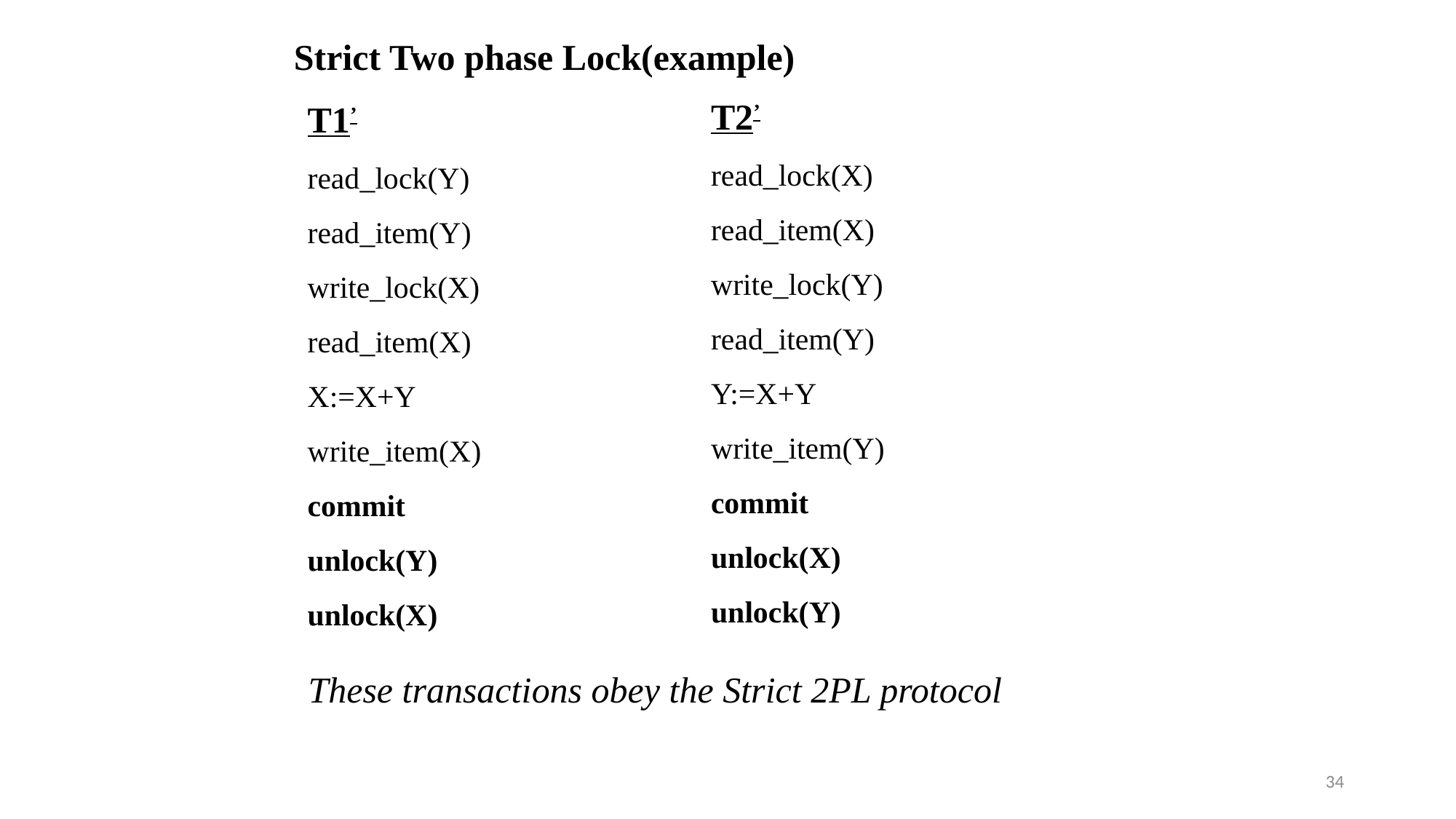

Strict Two phase Lock(example)
	T2’
	read_lock(X)
	read_item(X) 		write_lock(Y)
	read_item(Y)
	Y:=X+Y
	write_item(Y)
	commit
	unlock(X)
	unlock(Y)
	T1’
	read_lock(Y)
	read_item(Y) 		write_lock(X)
	read_item(X)
	X:=X+Y
	write_item(X)
	commit
	unlock(Y)
	unlock(X)
These transactions obey the Strict 2PL protocol
34